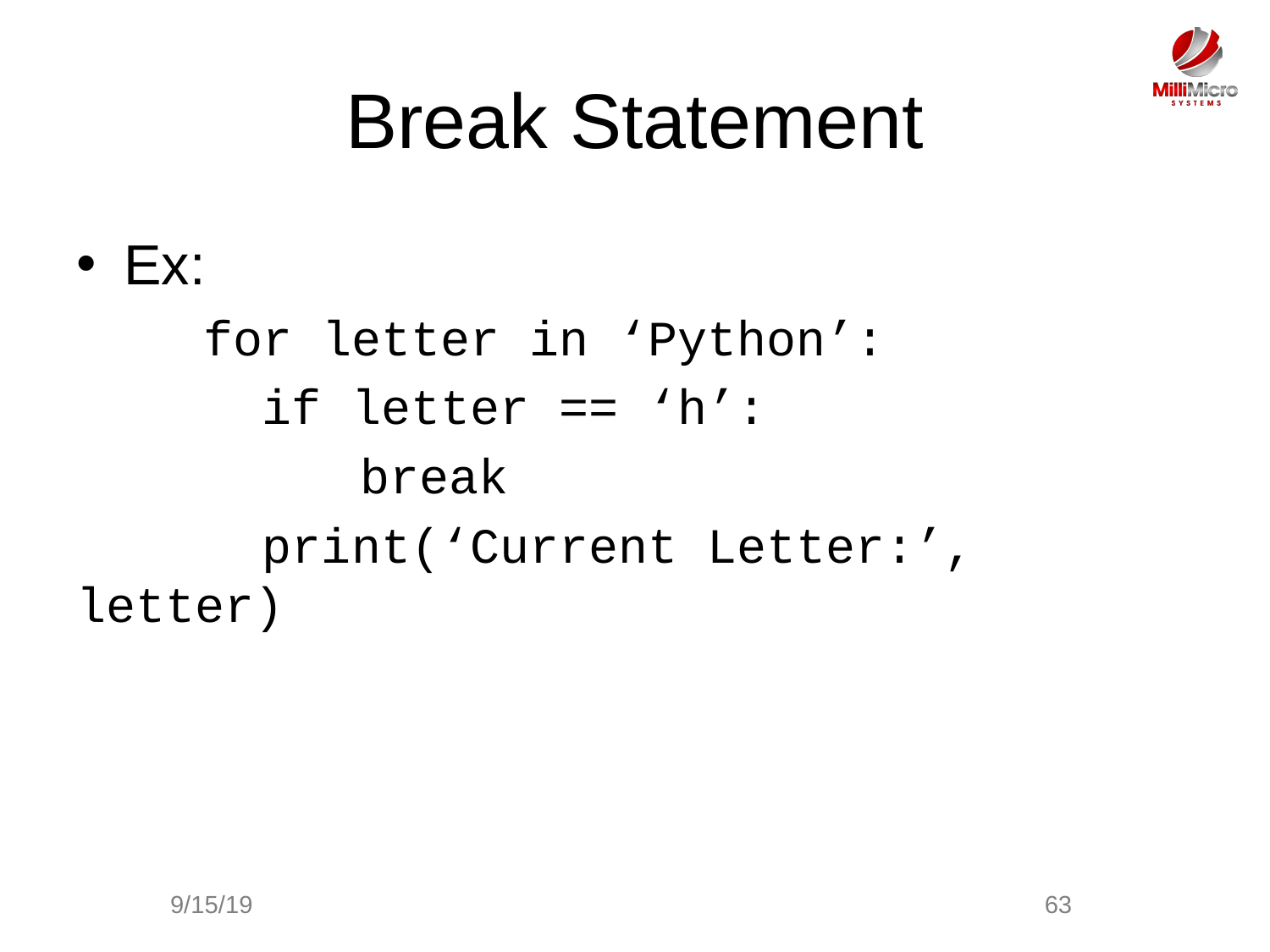

# Break Statement
Ex:
	for letter in ‘Python’:
	  if letter == ‘h’:
		 break
	  print(‘Current Letter:’, letter)

9/15/19
63